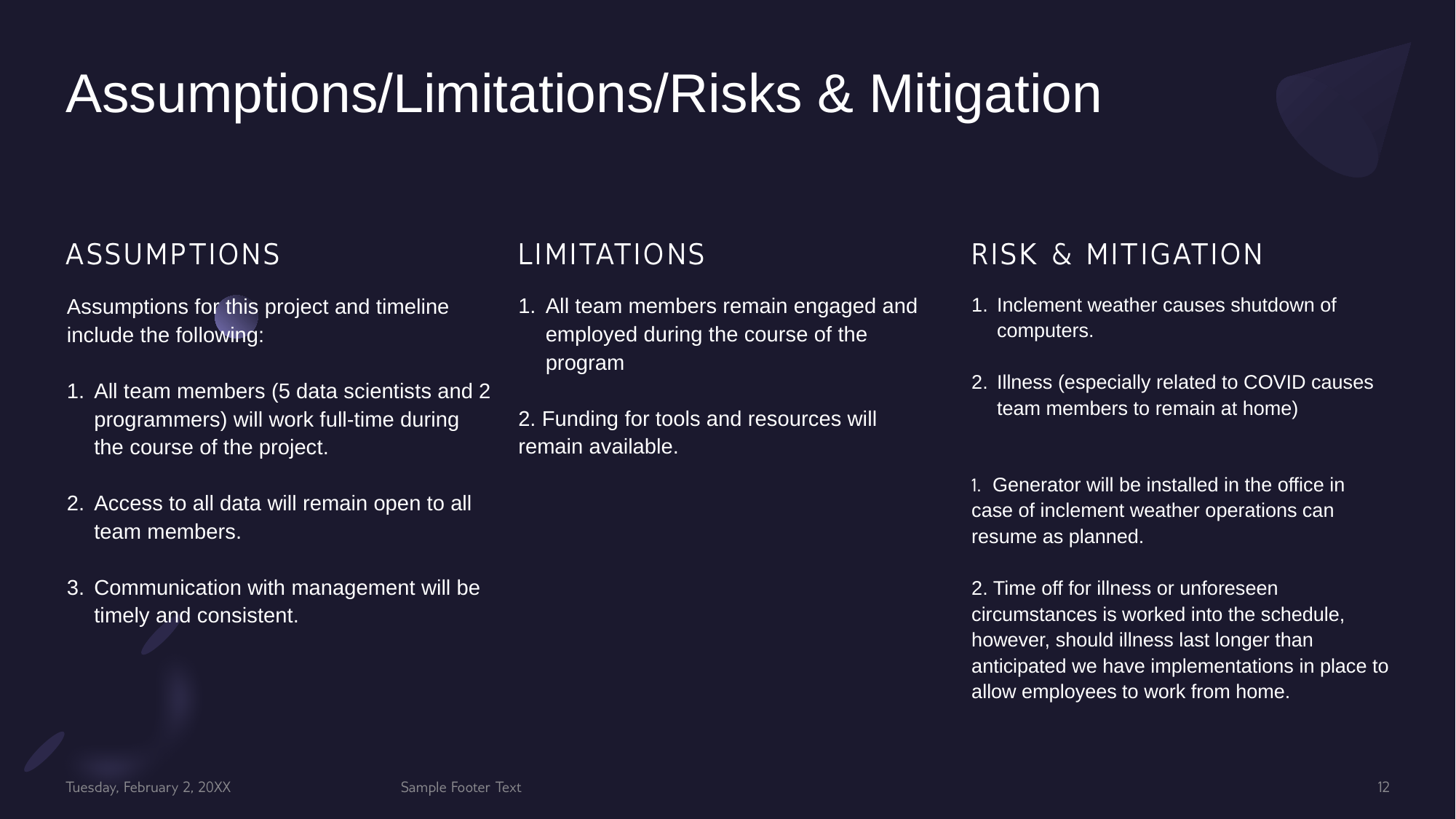

# Assumptions/Limitations/Risks & Mitigation
Assumptions
limitations
Risk & mitigation
All team members remain engaged and employed during the course of the program

2. Funding for tools and resources will remain available.

Inclement weather causes shutdown of computers.

Illness (especially related to COVID causes team members to remain at home)

1.  Generator will be installed in the office in case of inclement weather operations can resume as planned.

2. Time off for illness or unforeseen circumstances is worked into the schedule, however, should illness last longer than anticipated we have implementations in place to allow employees to work from home.

Assumptions for this project and timeline include the following:

All team members (5 data scientists and 2 programmers) will work full-time during the course of the project.

Access to all data will remain open to all team members.

Communication with management will be timely and consistent.

Tuesday, February 2, 20XX
Sample Footer Text
12